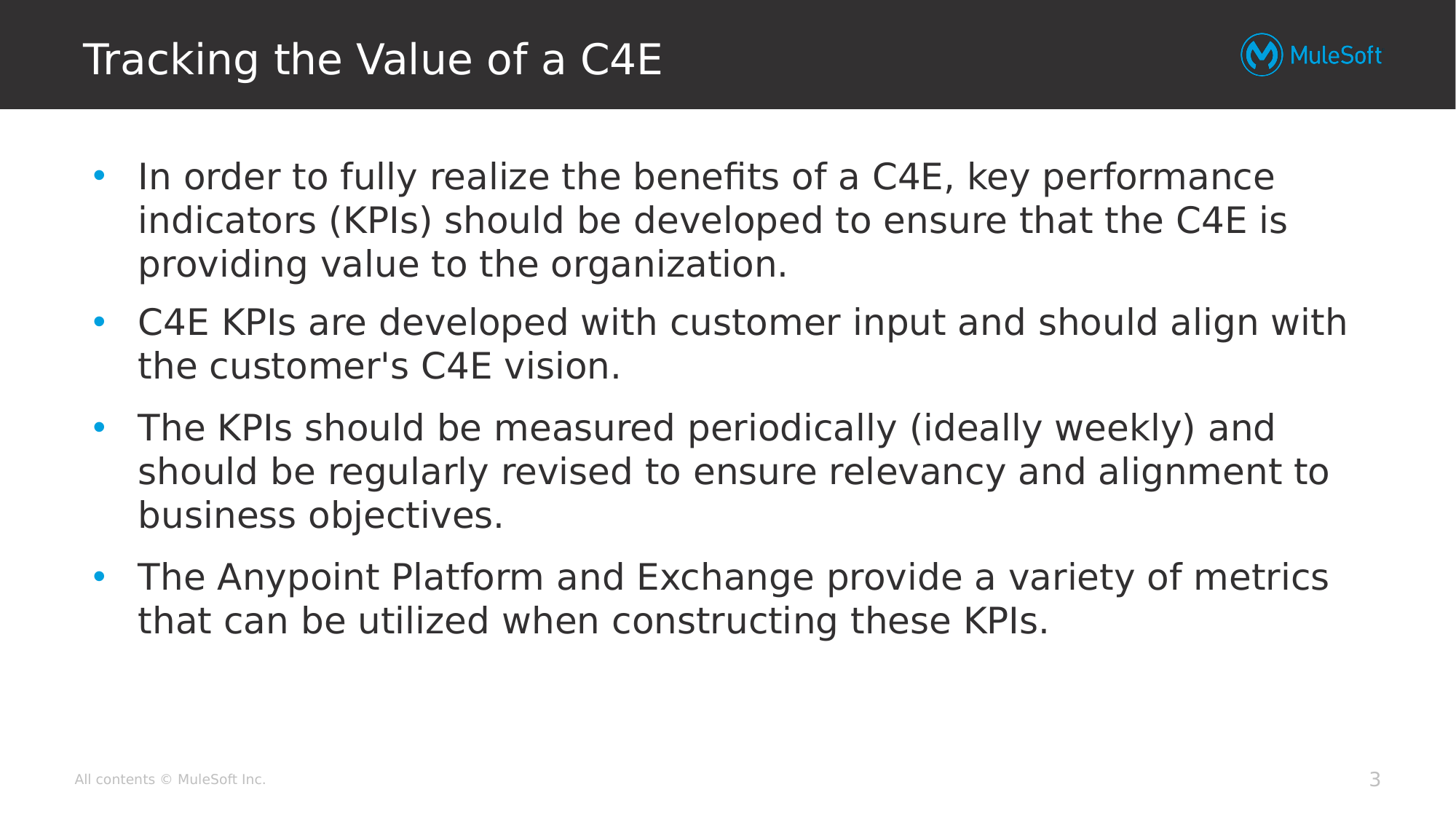

# Tracking the Value of a C4E
In order to fully realize the benefits of a C4E, key performance indicators (KPIs) should be developed to ensure that the C4E is providing value to the organization.
C4E KPIs are developed with customer input and should align with the customer's C4E vision.
The KPIs should be measured periodically (ideally weekly) and should be regularly revised to ensure relevancy and alignment to business objectives.
The Anypoint Platform and Exchange provide a variety of metrics that can be utilized when constructing these KPIs.

3